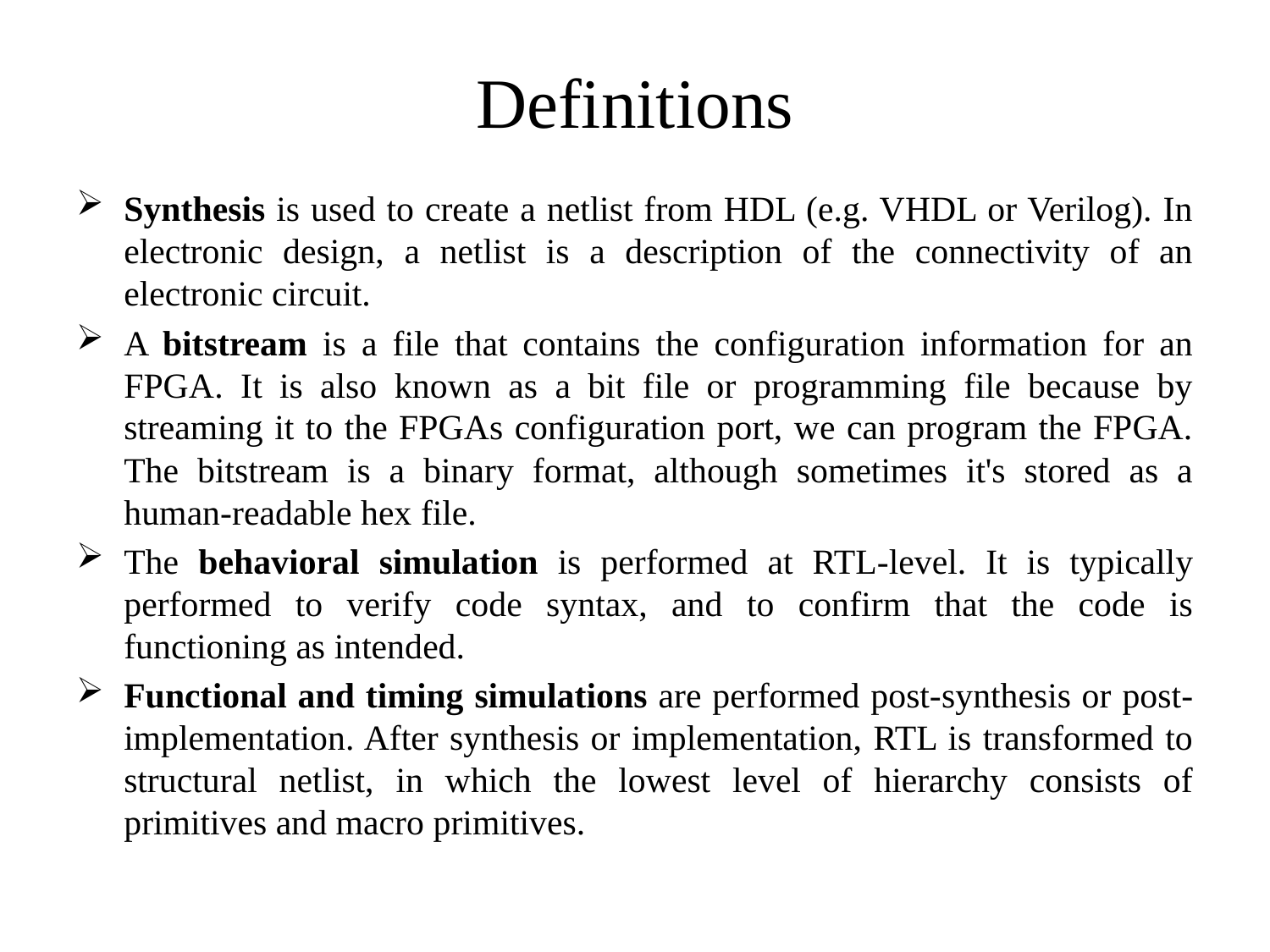

# Definitions
Synthesis is used to create a netlist from HDL (e.g. VHDL or Verilog). In electronic design, a netlist is a description of the connectivity of an electronic circuit.
A bitstream is a file that contains the configuration information for an FPGA. It is also known as a bit file or programming file because by streaming it to the FPGAs configuration port, we can program the FPGA. The bitstream is a binary format, although sometimes it's stored as a human-readable hex file.
The behavioral simulation is performed at RTL-level. It is typically performed to verify code syntax, and to confirm that the code is functioning as intended.
Functional and timing simulations are performed post-synthesis or post-implementation. After synthesis or implementation, RTL is transformed to structural netlist, in which the lowest level of hierarchy consists of primitives and macro primitives.